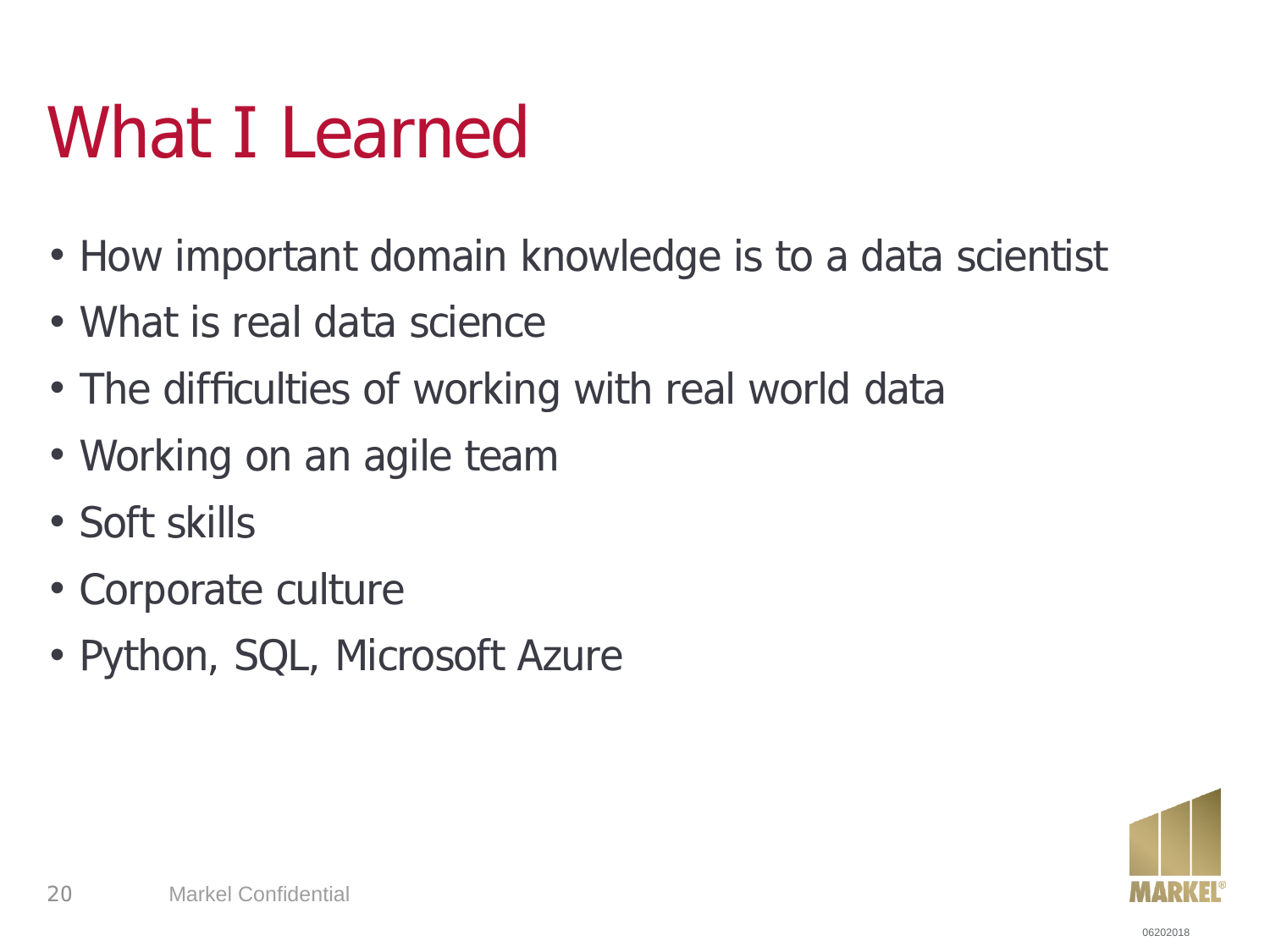

# What I Learned
How important domain knowledge is to a data scientist
What is real data science
The difficulties of working with real world data
Working on an agile team
Soft skills
Corporate culture
Python, SQL, Microsoft Azure

20
Markel Confidential